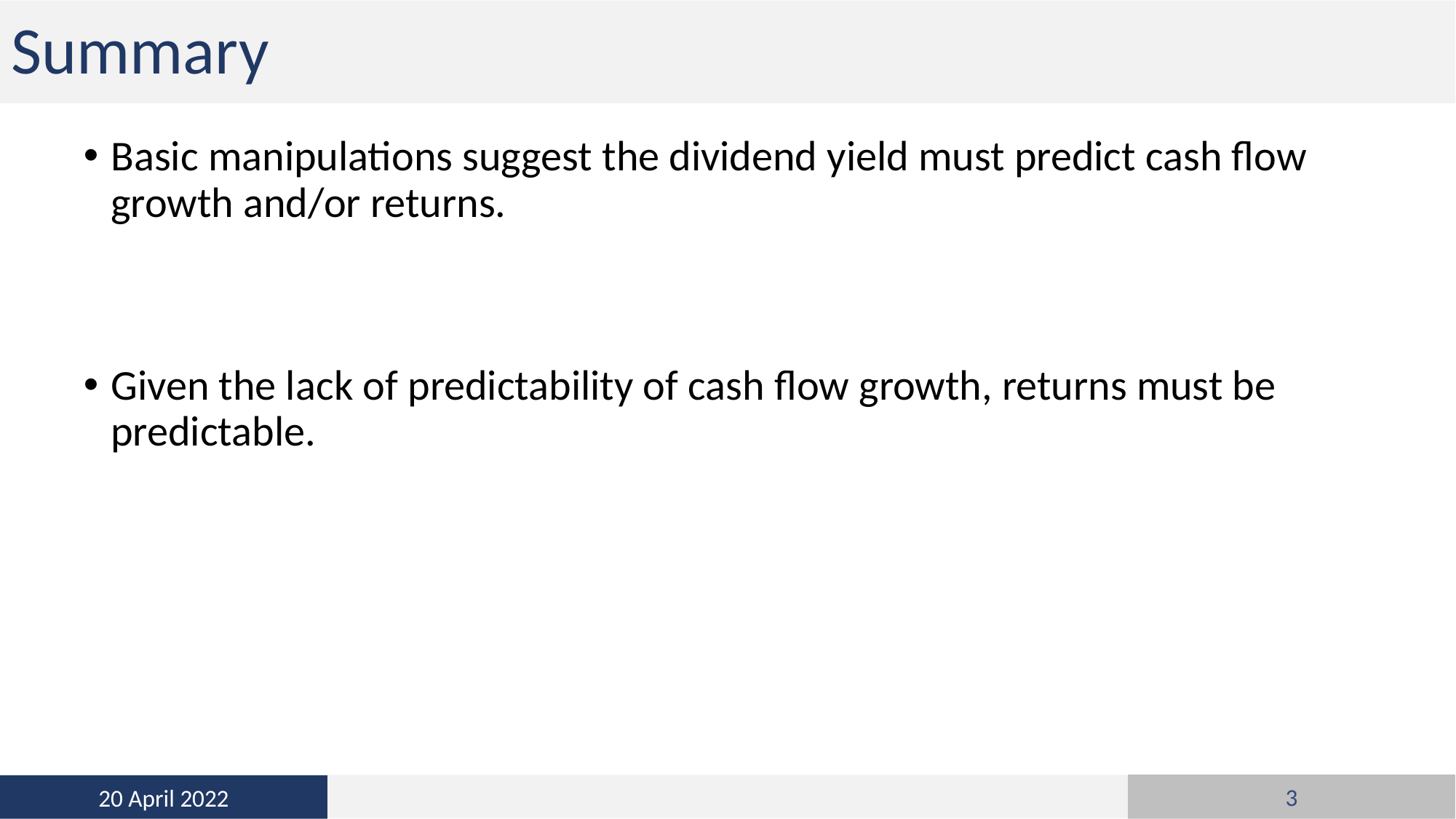

# Summary
Basic manipulations suggest the dividend yield must predict cash flow growth and/or returns.

Given the lack of predictability of cash flow growth, returns must be predictable.
3

20 April 2022